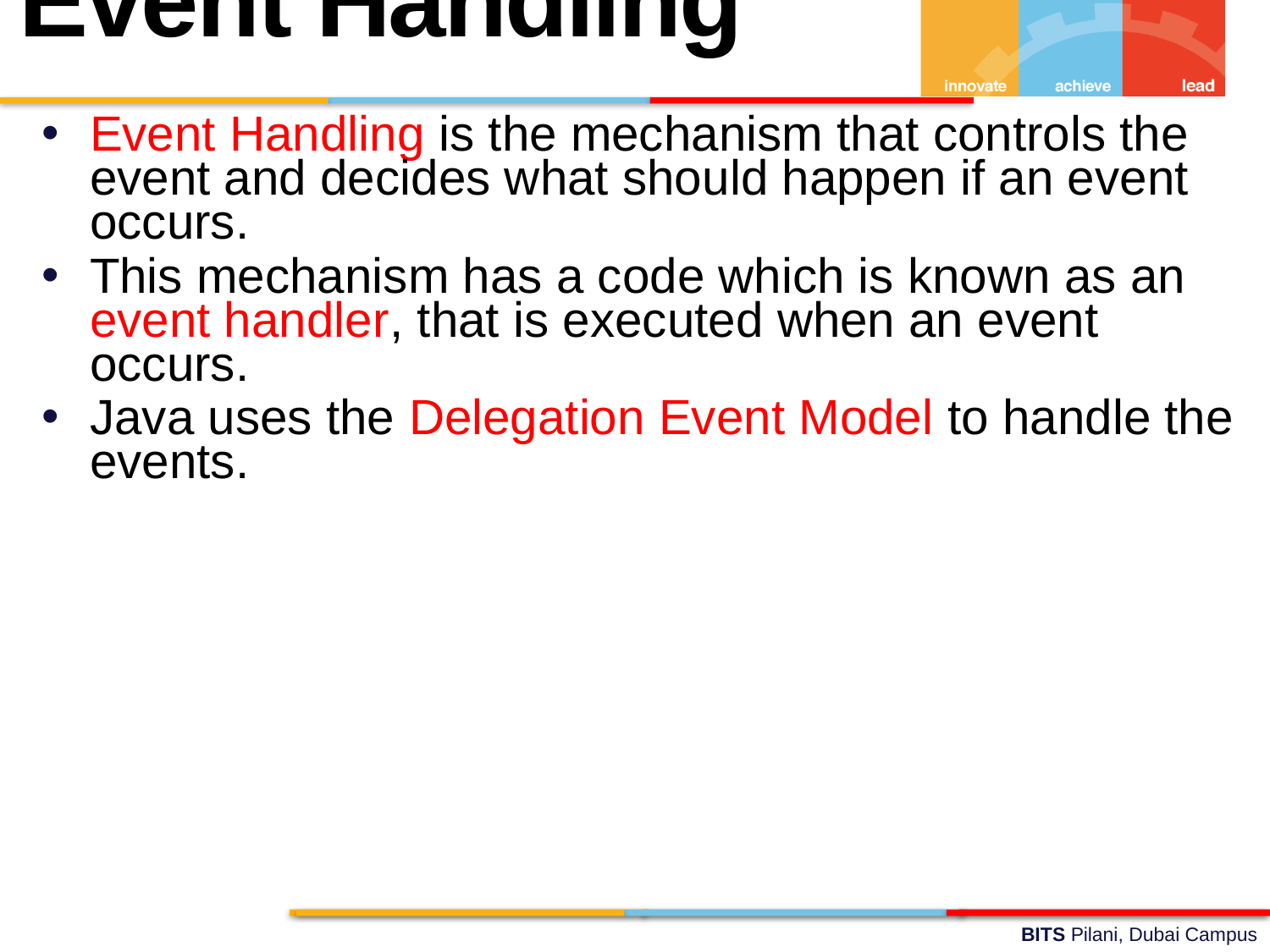

Event Handling
Event Handling is the mechanism that controls the event and decides what should happen if an event occurs.
This mechanism has a code which is known as an event handler, that is executed when an event occurs.
Java uses the Delegation Event Model to handle the events.